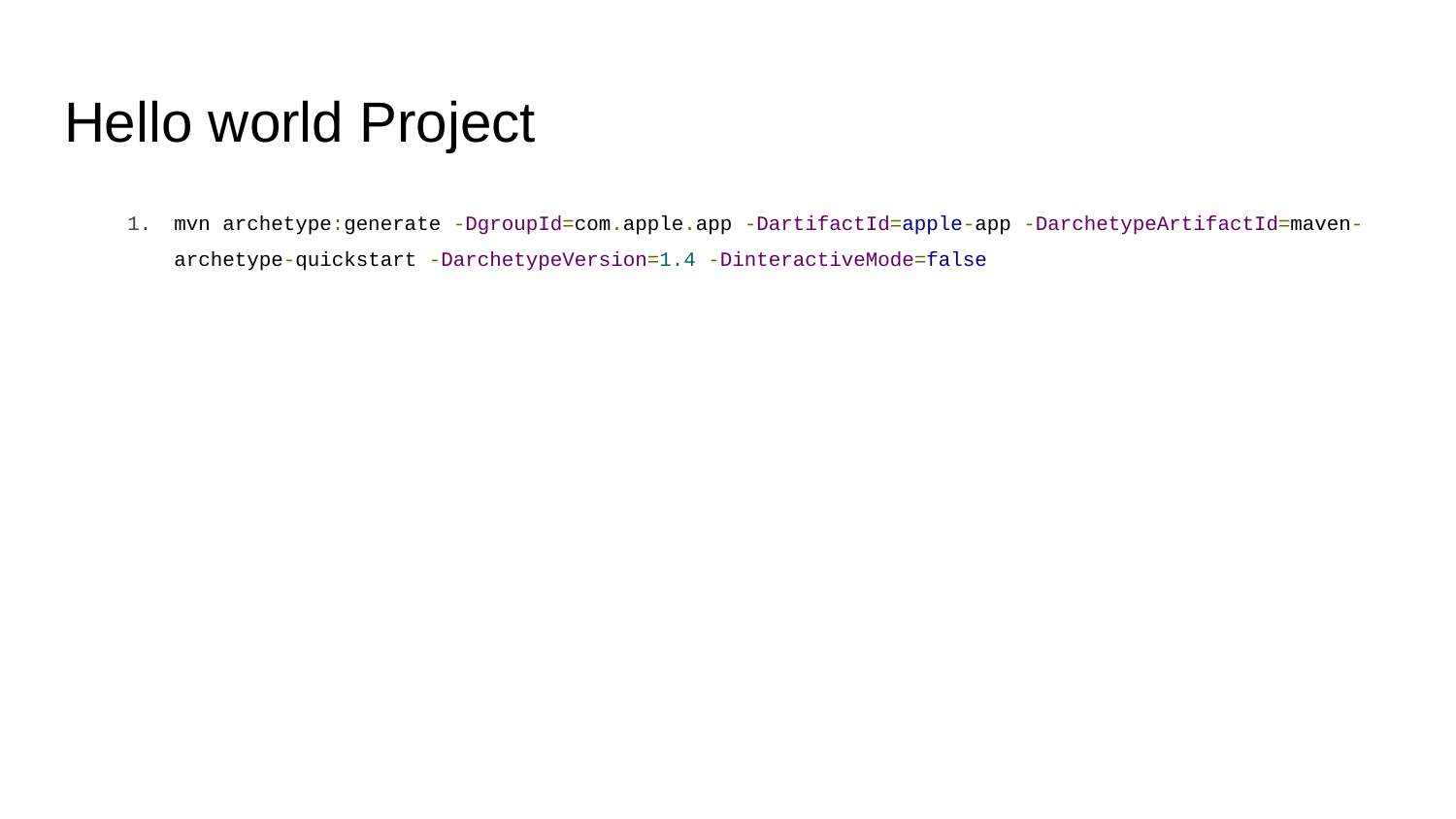

# Hello world Project
mvn archetype:generate -DgroupId=com.apple.app -DartifactId=apple-app -DarchetypeArtifactId=maven-archetype-quickstart -DarchetypeVersion=1.4 -DinteractiveMode=false